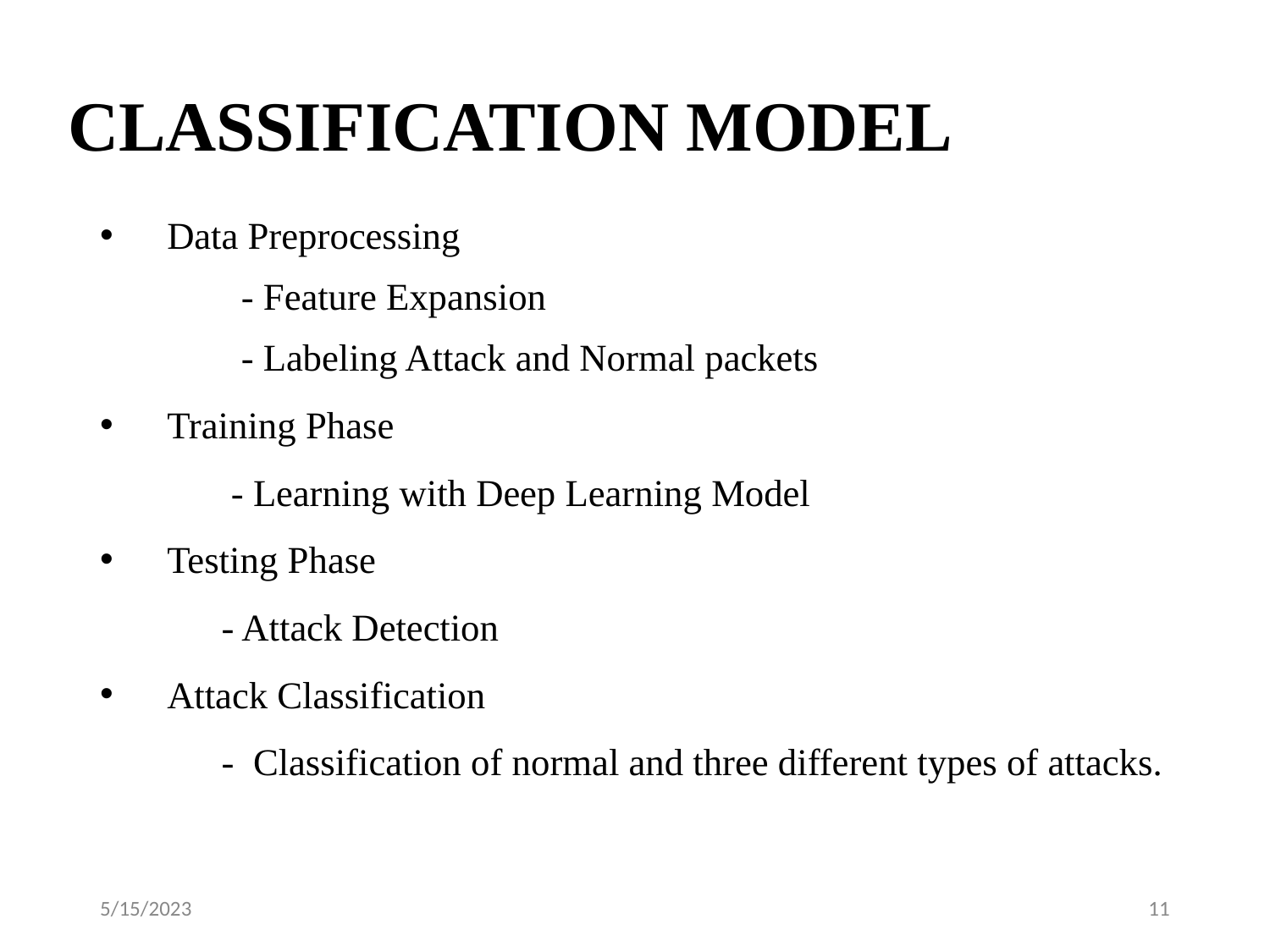

# CLASSIFICATION MODEL
Data Preprocessing
      - Feature Expansion
      - Labeling Attack and Normal packets
Training Phase
            - Learning with Deep Learning Model
Testing Phase
           - Attack Detection
Attack Classification
           -  Classification of normal and three different types of attacks.

5/15/2023
11